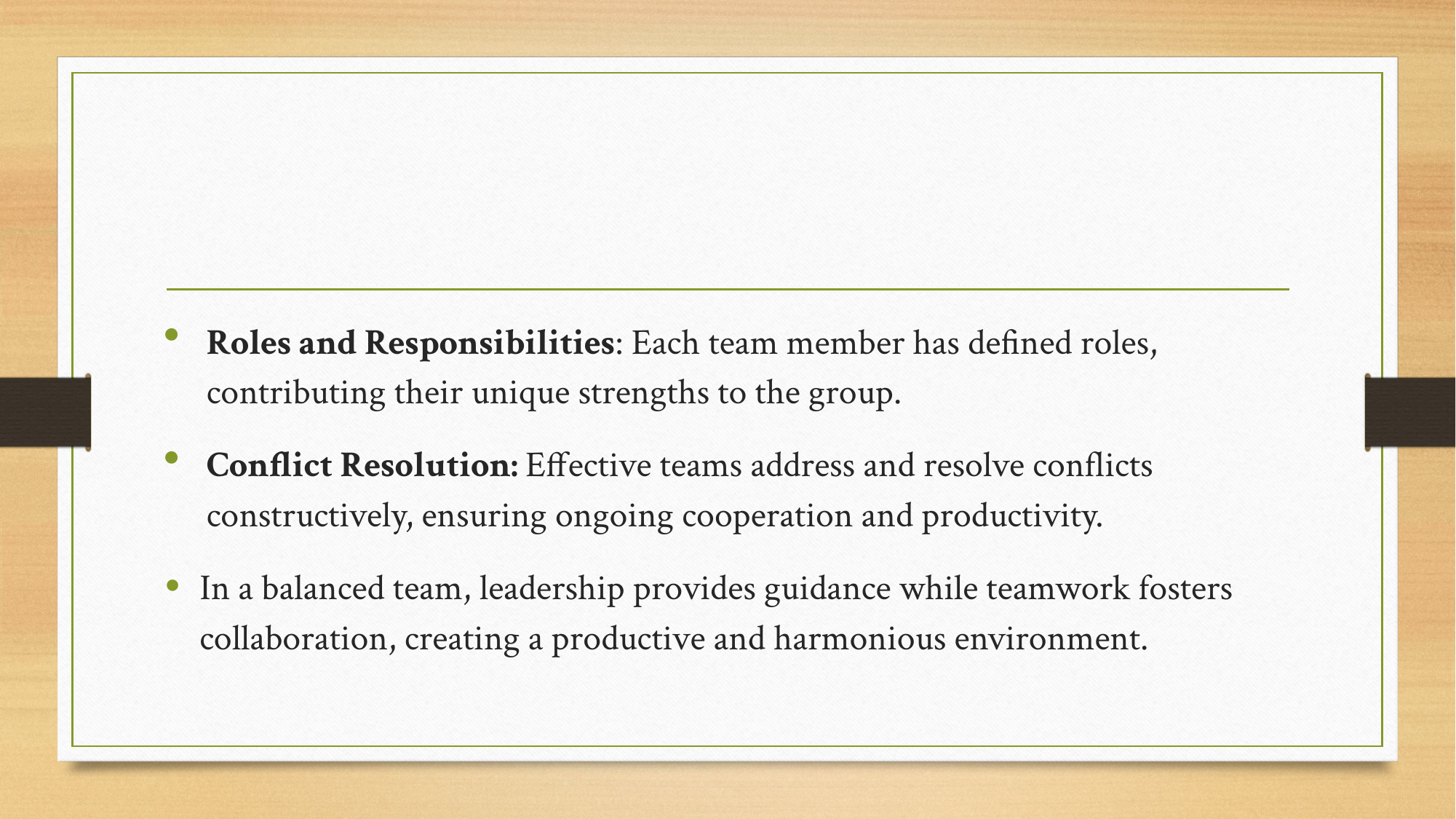

Roles and Responsibilities: Each team member has defined roles, contributing their unique strengths to the group.
Conflict Resolution: Effective teams address and resolve conflicts constructively, ensuring ongoing cooperation and productivity.
In a balanced team, leadership provides guidance while teamwork fosters collaboration, creating a productive and harmonious environment.